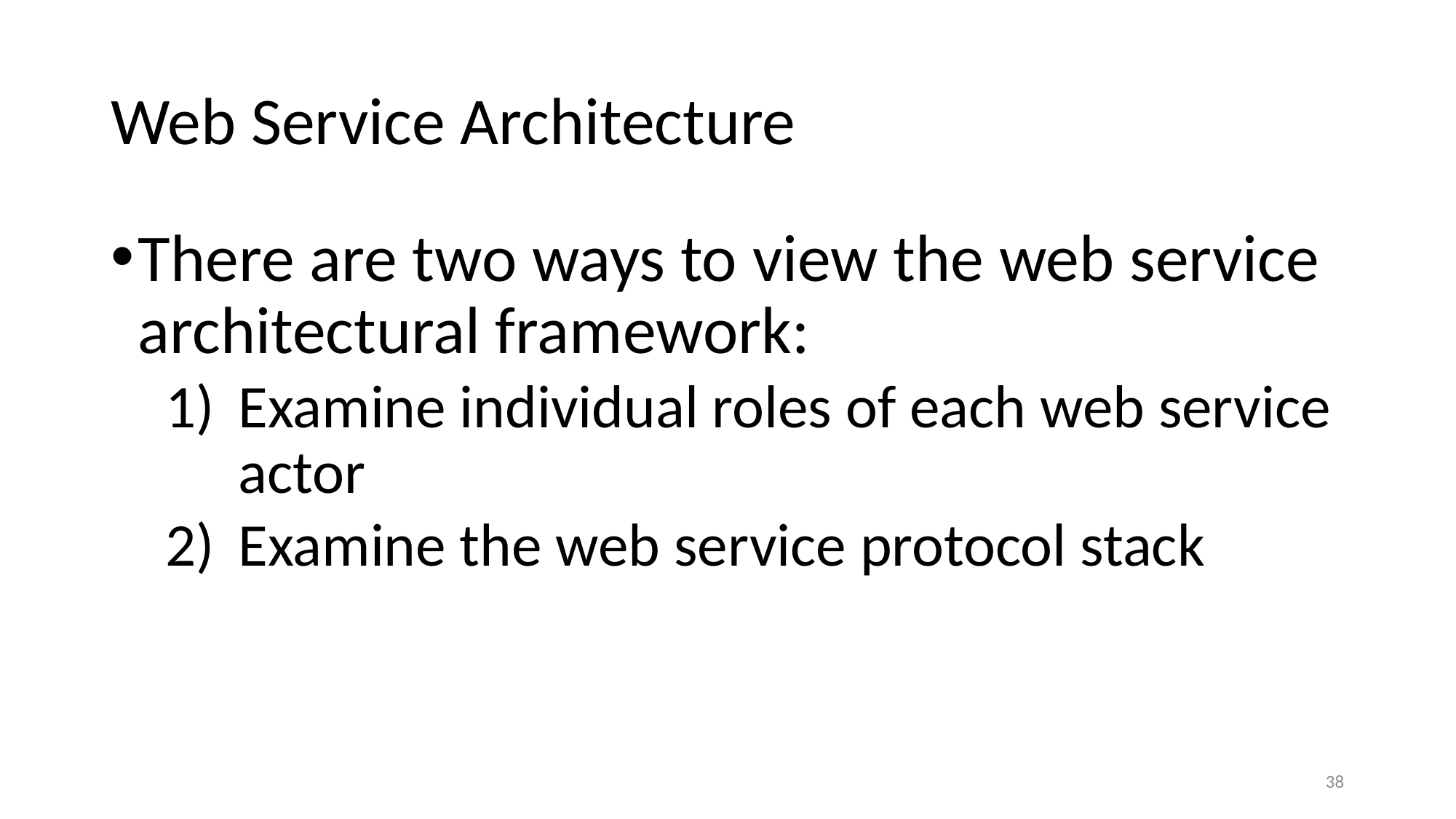

# Web Service Architecture
There are two ways to view the web service architectural framework:
Examine individual roles of each web service actor
Examine the web service protocol stack
38